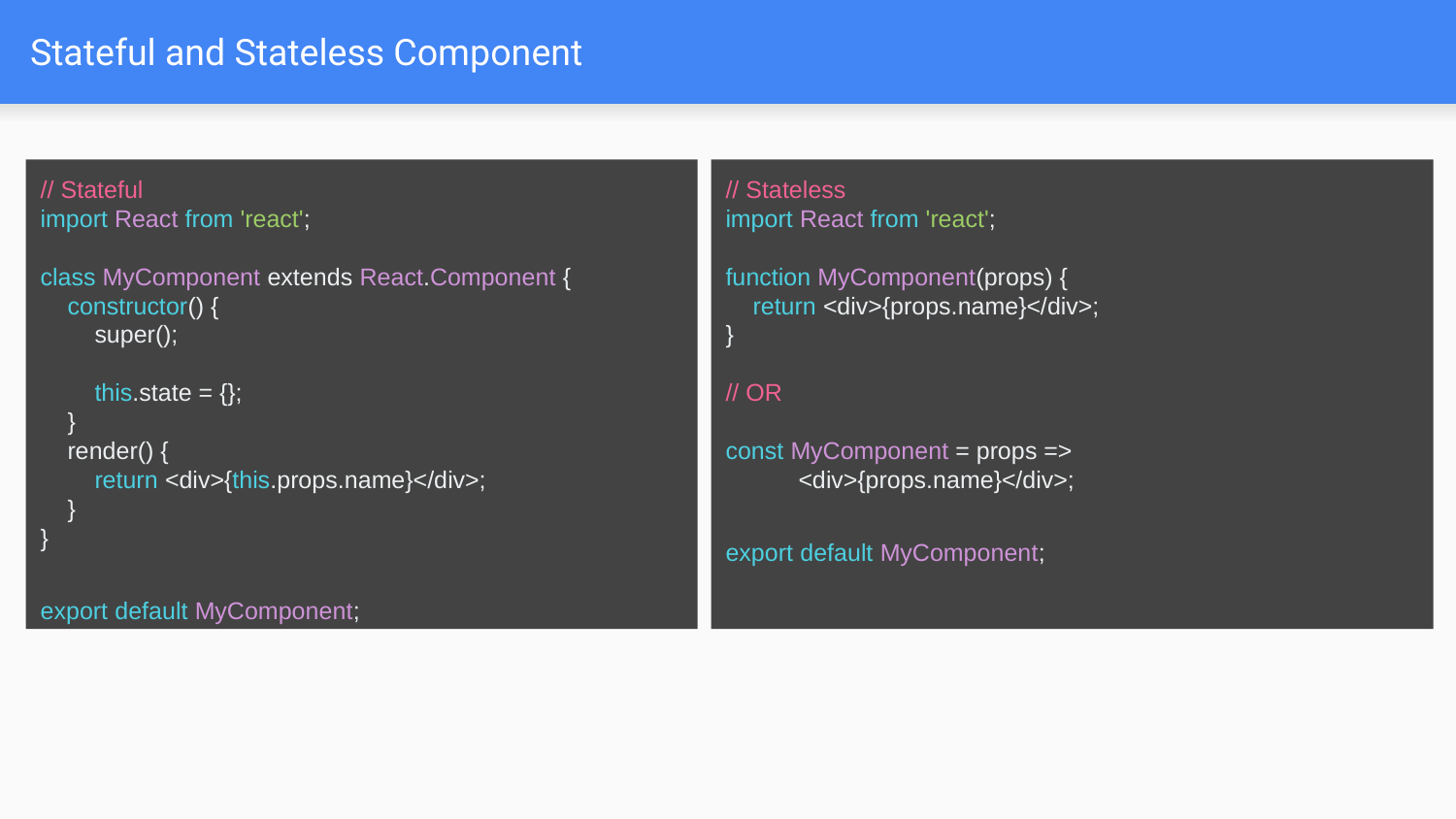

# Stateful and Stateless Component
// Stateful
import React from 'react';

class MyComponent extends React.Component {
    constructor() {
        super();

        this.state = {};
    }
    render() {
        return <div>{this.props.name}</div>;
    }
}

export default MyComponent;

// Stateless
import React from 'react';

function MyComponent(props) {
    return <div>{props.name}</div>;
}

// OR

const MyComponent = props =>
<div>{props.name}</div>;

export default MyComponent;